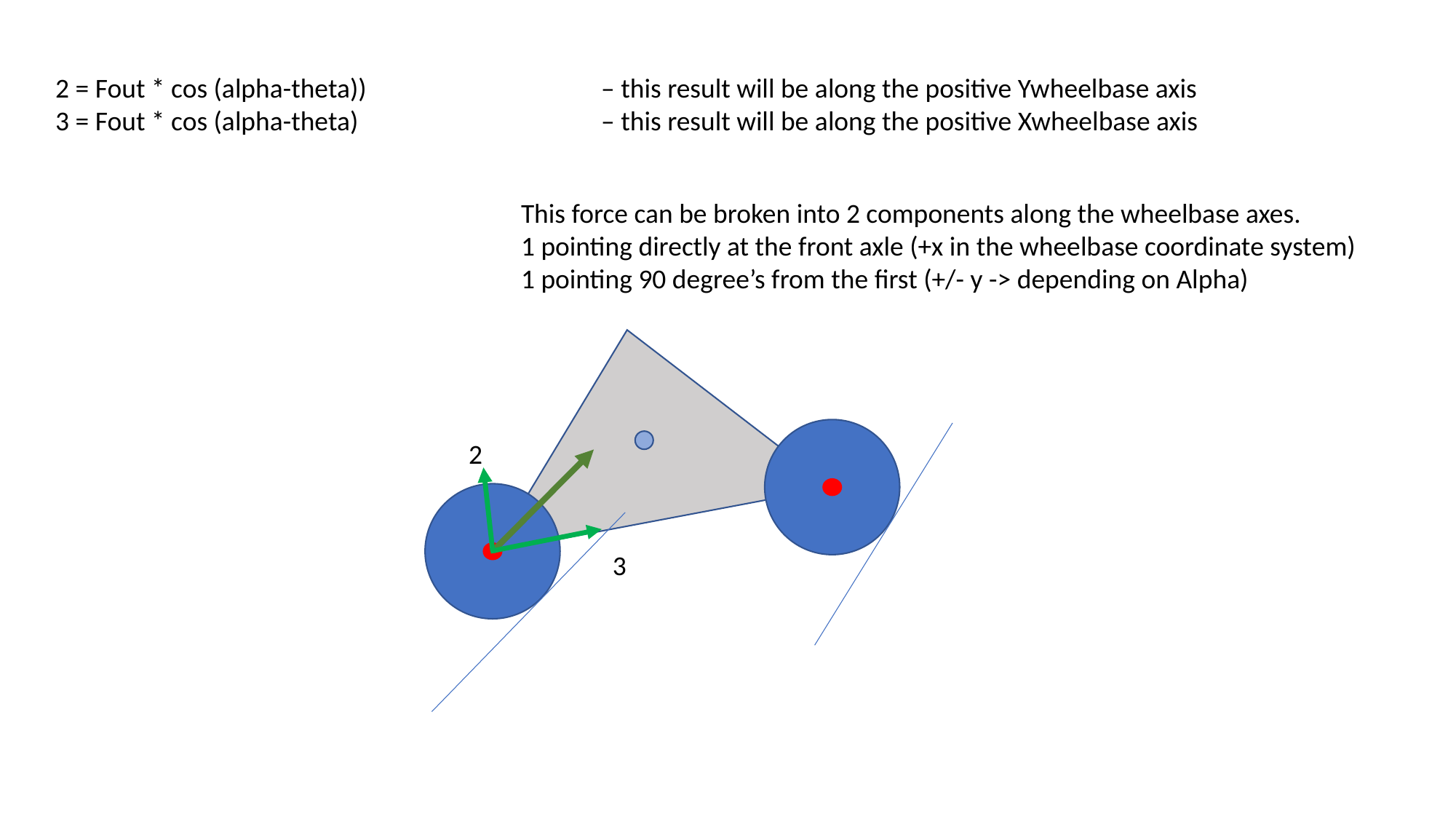

2 = Fout * cos (alpha-theta)) 			– this result will be along the positive Ywheelbase axis
3 = Fout * cos (alpha-theta) 			– this result will be along the positive Xwheelbase axis
This force can be broken into 2 components along the wheelbase axes.
1 pointing directly at the front axle (+x in the wheelbase coordinate system)
1 pointing 90 degree’s from the first (+/- y -> depending on Alpha)

2

3